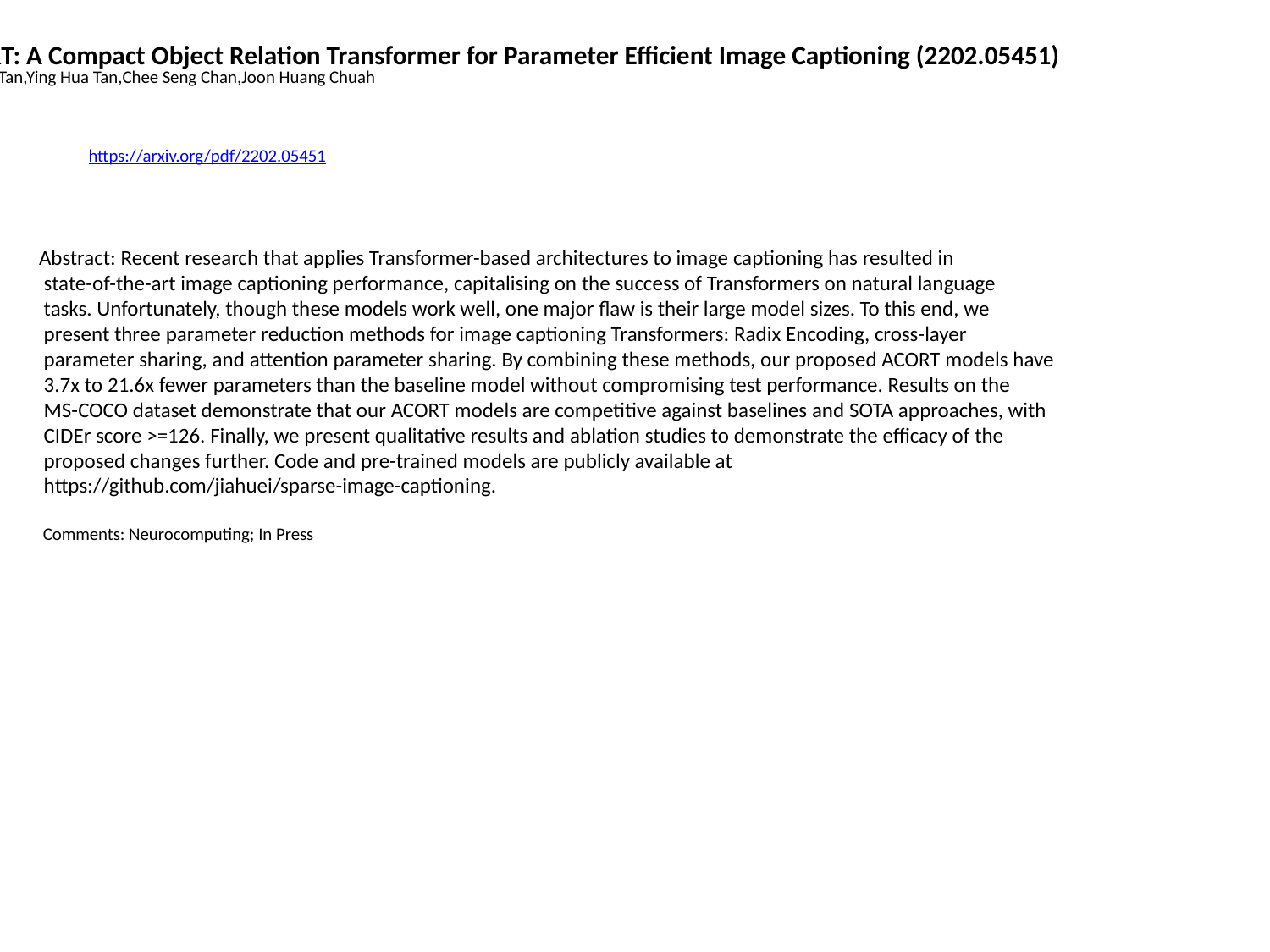

ACORT: A Compact Object Relation Transformer for Parameter Efficient Image Captioning (2202.05451)
Jia Huei Tan,Ying Hua Tan,Chee Seng Chan,Joon Huang Chuah

https://arxiv.org/pdf/2202.05451

Abstract: Recent research that applies Transformer-based architectures to image captioning has resulted in
 state-of-the-art image captioning performance, capitalising on the success of Transformers on natural language
 tasks. Unfortunately, though these models work well, one major flaw is their large model sizes. To this end, we
 present three parameter reduction methods for image captioning Transformers: Radix Encoding, cross-layer
 parameter sharing, and attention parameter sharing. By combining these methods, our proposed ACORT models have
 3.7x to 21.6x fewer parameters than the baseline model without compromising test performance. Results on the
 MS-COCO dataset demonstrate that our ACORT models are competitive against baselines and SOTA approaches, with
 CIDEr score >=126. Finally, we present qualitative results and ablation studies to demonstrate the efficacy of the
 proposed changes further. Code and pre-trained models are publicly available at
 https://github.com/jiahuei/sparse-image-captioning.
 Comments: Neurocomputing; In Press